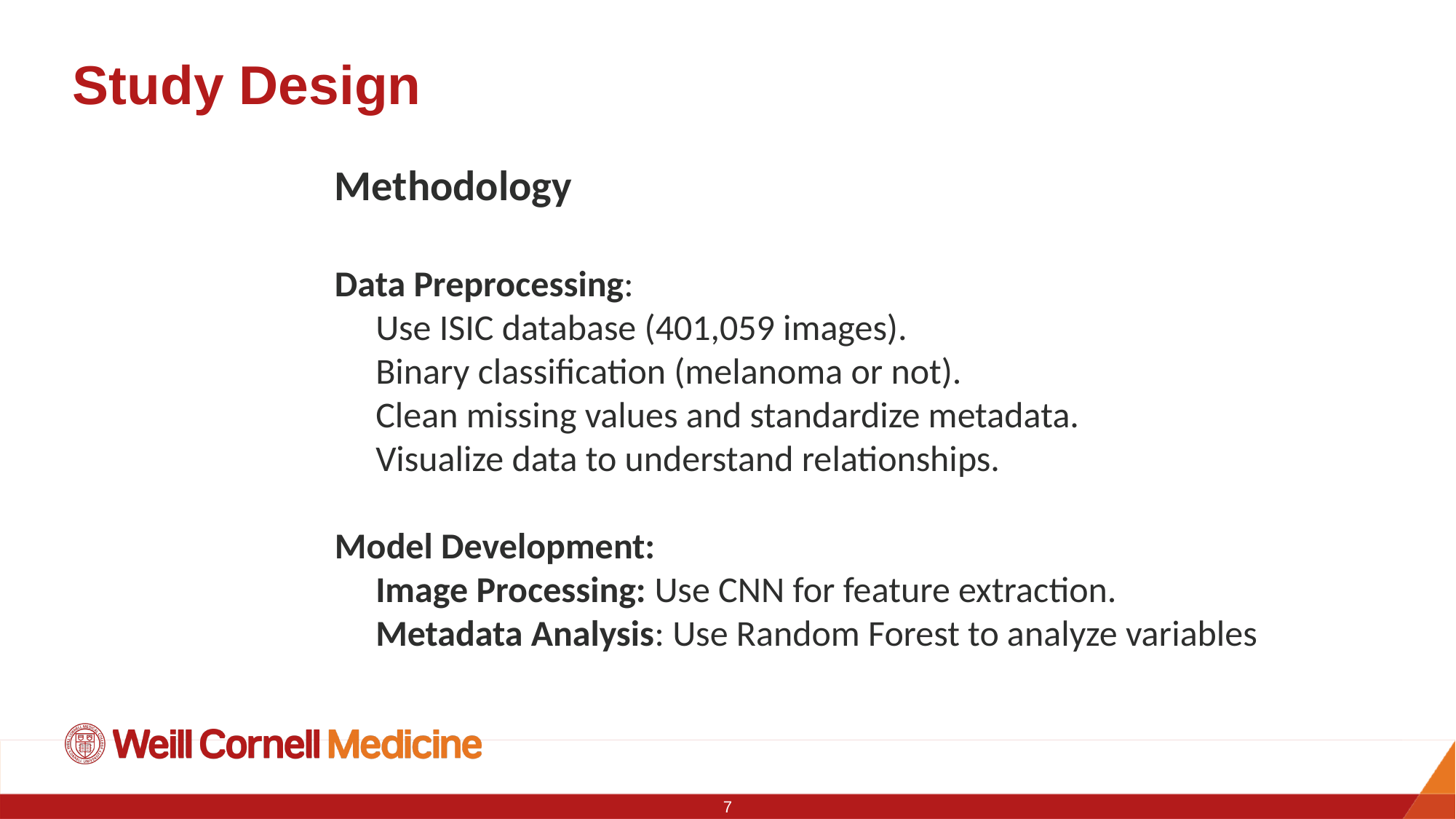

# Study Design
Methodology

Data Preprocessing:
     Use ISIC database (401,059 images).
     Binary classification (melanoma or not).
     Clean missing values and standardize metadata.
     Visualize data to understand relationships.

Model Development:
     Image Processing: Use CNN for feature extraction.
     Metadata Analysis: Use Random Forest to analyze variables